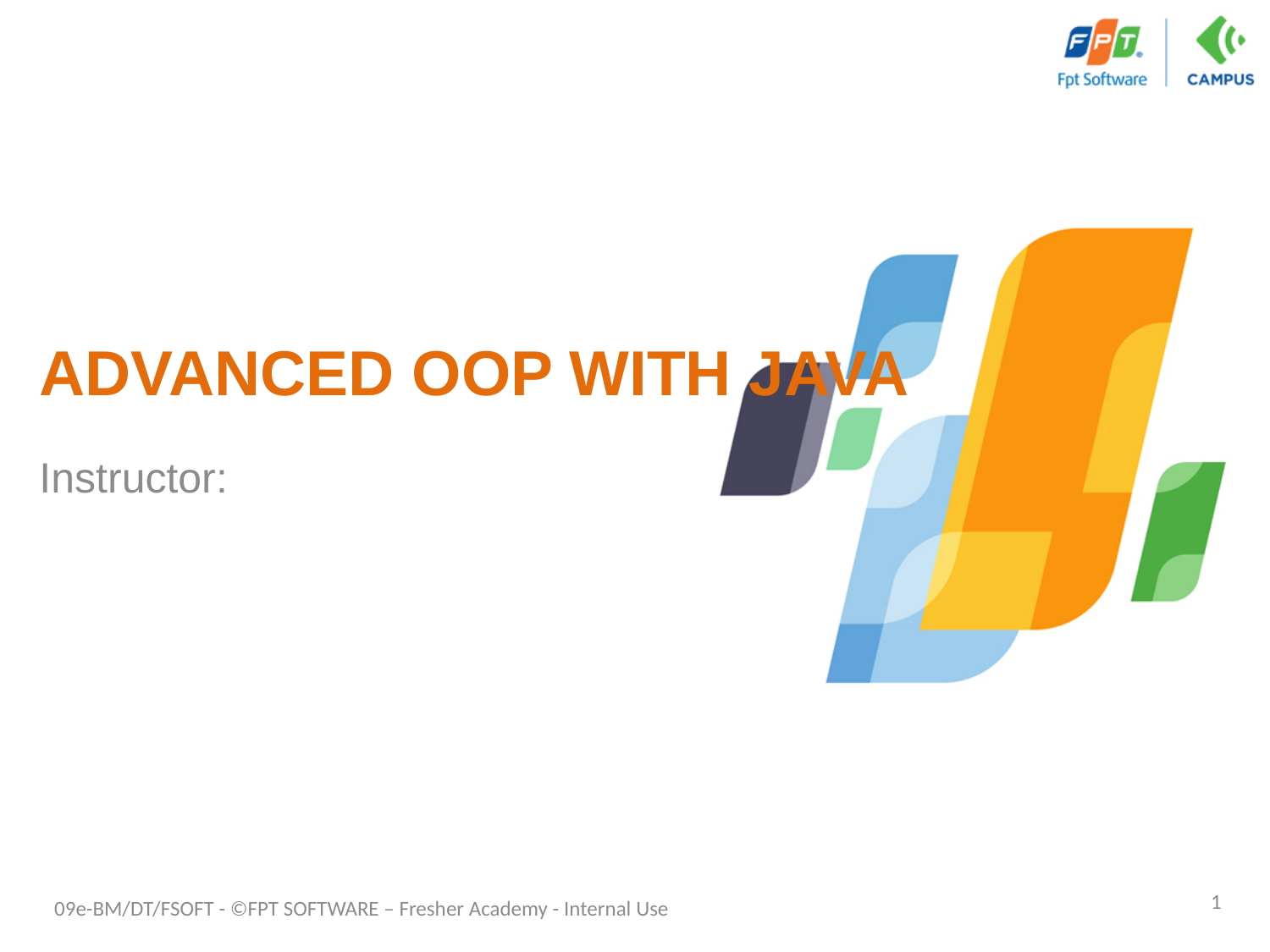

# ADVANCED OOP WITH JAVA
Instructor:
1
09e-BM/DT/FSOFT - ©FPT SOFTWARE – Fresher Academy - Internal Use